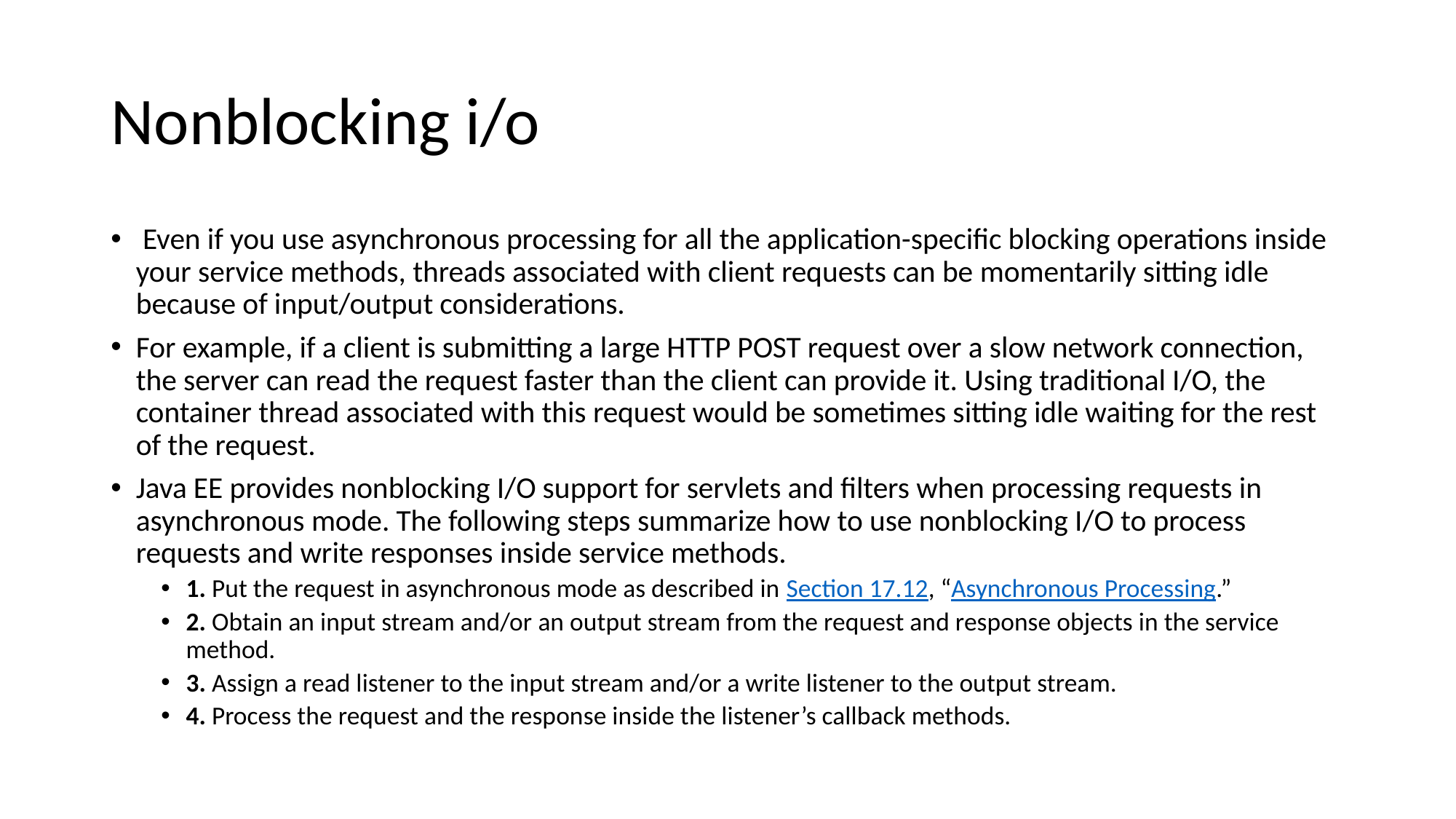

# Nonblocking i/o
 Even if you use asynchronous processing for all the application-specific blocking operations inside your service methods, threads associated with client requests can be momentarily sitting idle because of input/output considerations.
For example, if a client is submitting a large HTTP POST request over a slow network connection, the server can read the request faster than the client can provide it. Using traditional I/O, the container thread associated with this request would be sometimes sitting idle waiting for the rest of the request.
Java EE provides nonblocking I/O support for servlets and filters when processing requests in asynchronous mode. The following steps summarize how to use nonblocking I/O to process requests and write responses inside service methods.
1. Put the request in asynchronous mode as described in Section 17.12, “Asynchronous Processing.”
2. Obtain an input stream and/or an output stream from the request and response objects in the service method.
3. Assign a read listener to the input stream and/or a write listener to the output stream.
4. Process the request and the response inside the listener’s callback methods.